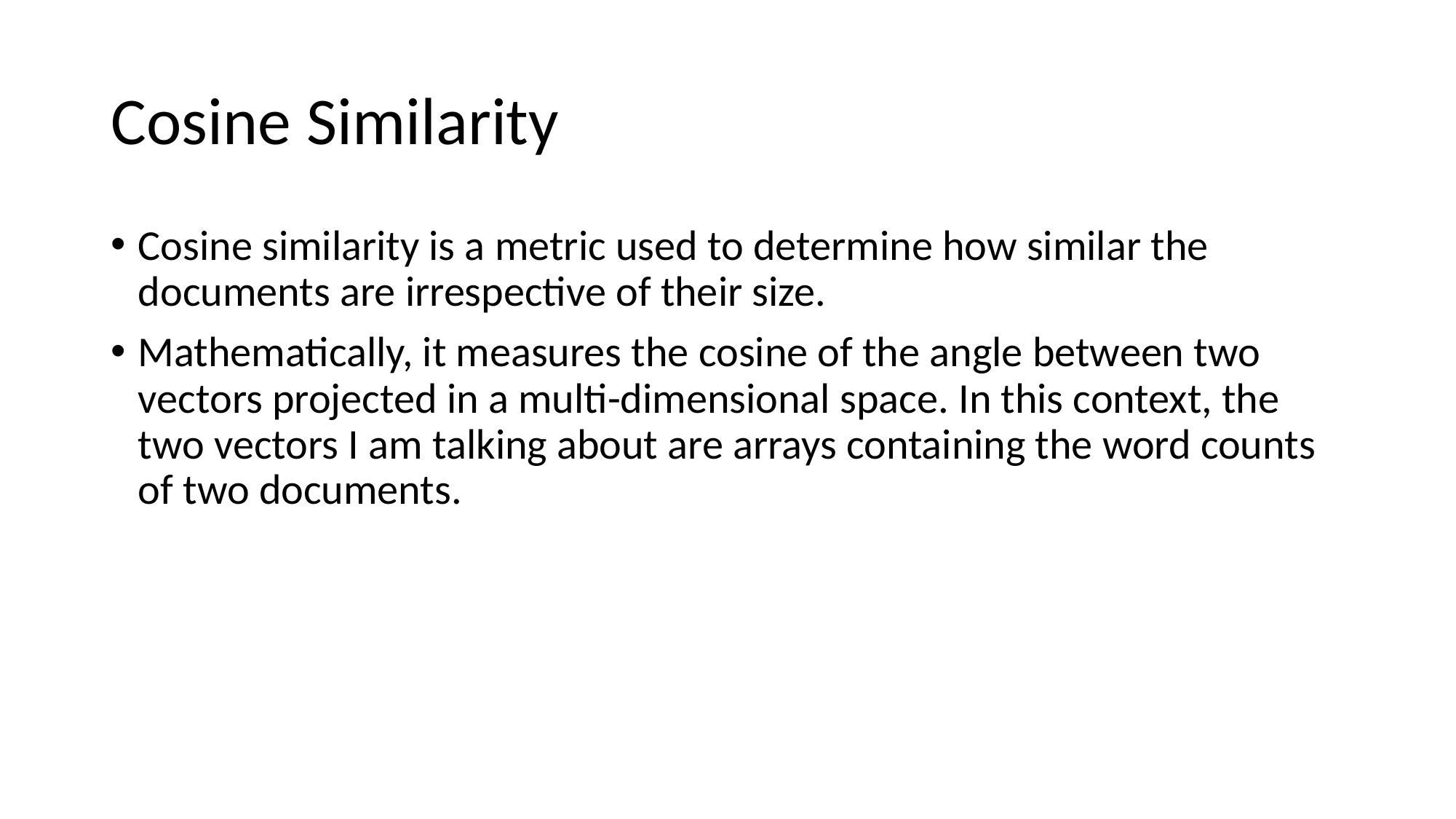

# Cosine Similarity
Cosine similarity is a metric used to determine how similar the documents are irrespective of their size.
Mathematically, it measures the cosine of the angle between two vectors projected in a multi-dimensional space. In this context, the two vectors I am talking about are arrays containing the word counts of two documents.